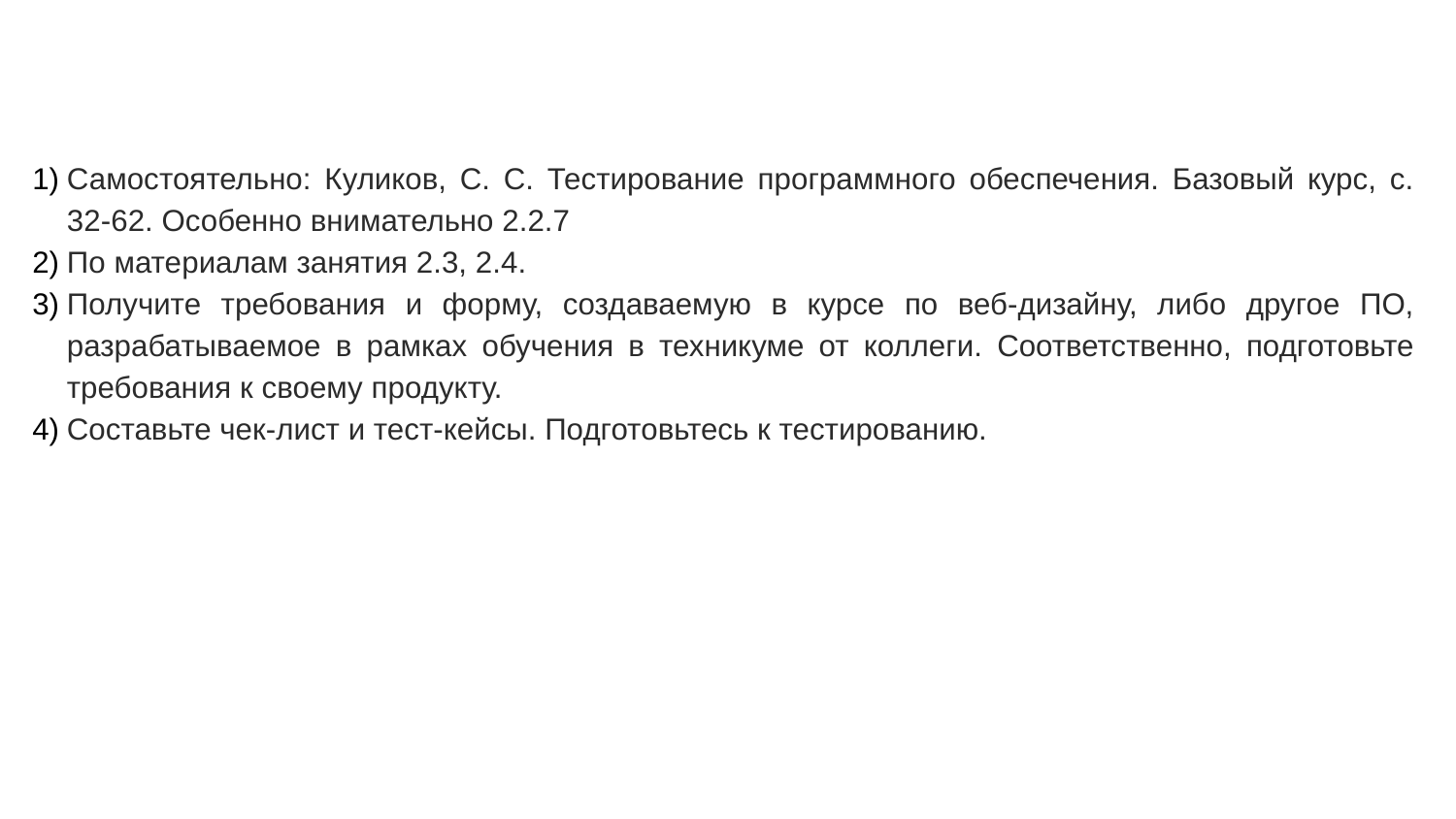

# Самостоятельно: Куликов, С. C. Тестирование программного обеспечения. Базовый курс, с. 32-62. Особенно внимательно 2.2.7
По материалам занятия 2.3, 2.4.
Получите требования и форму, создаваемую в курсе по веб-дизайну, либо другое ПО, разрабатываемое в рамках обучения в техникуме от коллеги. Соответственно, подготовьте требования к своему продукту.
Составьте чек-лист и тест-кейсы. Подготовьтесь к тестированию.